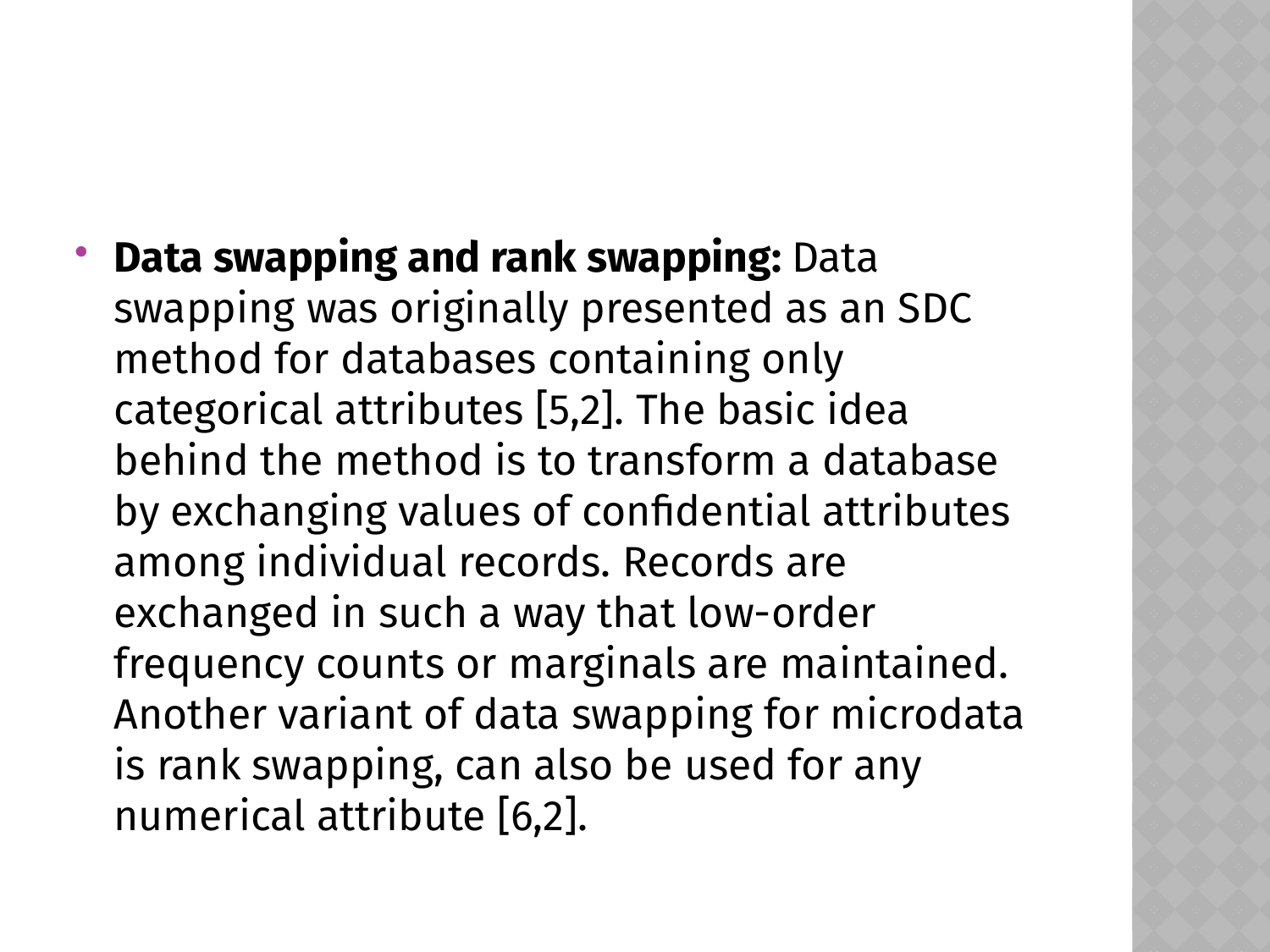

#
Data swapping and rank swapping: Data swapping was originally presented as an SDC method for databases containing only categorical attributes [5,2]. The basic idea behind the method is to transform a database by exchanging values of confidential attributes among individual records. Records are exchanged in such a way that low-order frequency counts or marginals are maintained. Another variant of data swapping for microdata is rank swapping, can also be used for any numerical attribute [6,2].